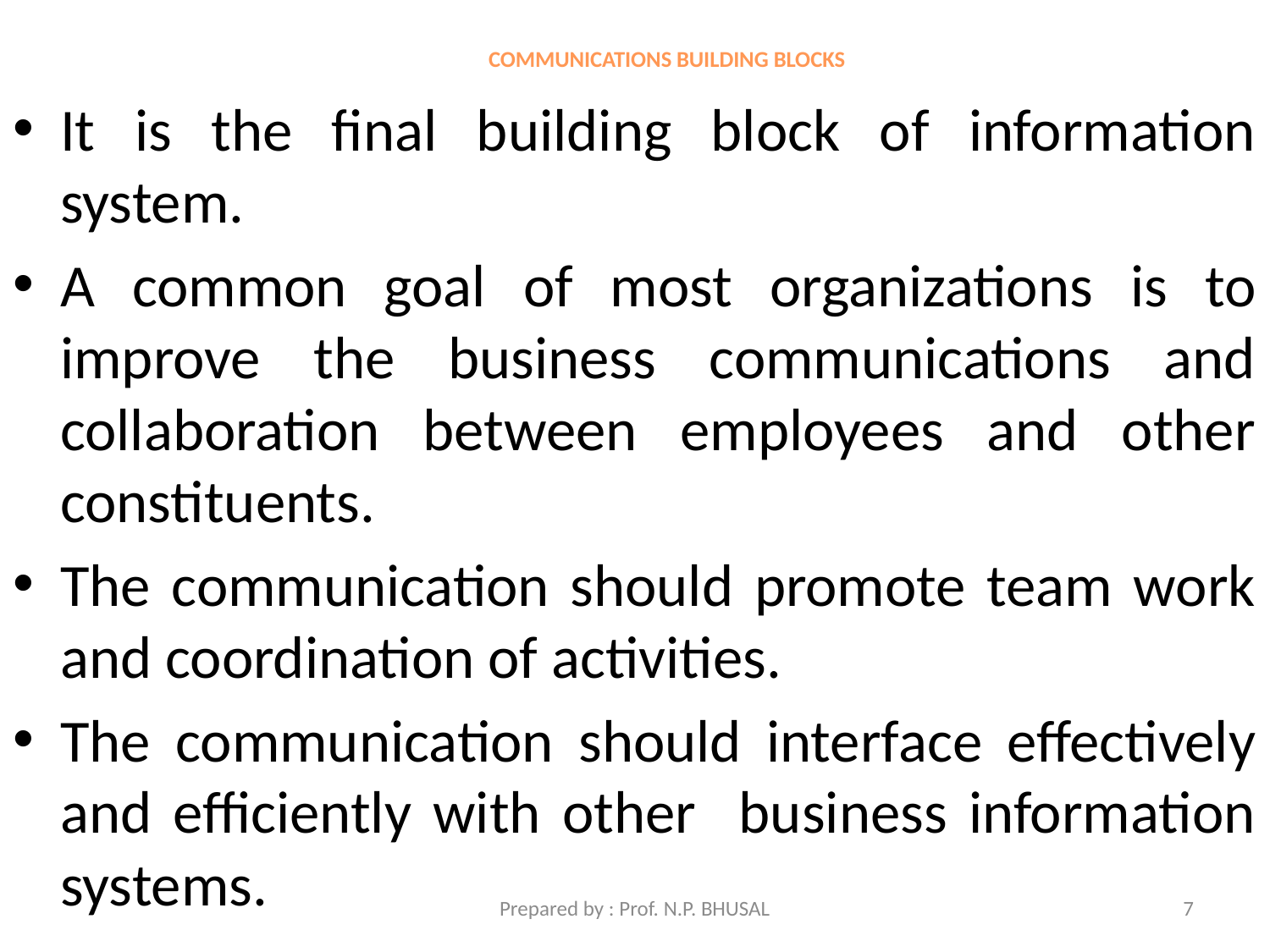

# Communications Building Blocks
It is the final building block of information system.
A common goal of most organizations is to improve the business communications and collaboration between employees and other constituents.
The communication should promote team work and coordination of activities.
The communication should interface effectively and efficiently with other  business information systems.

Prepared by : Prof. N.P. BHUSAL
7